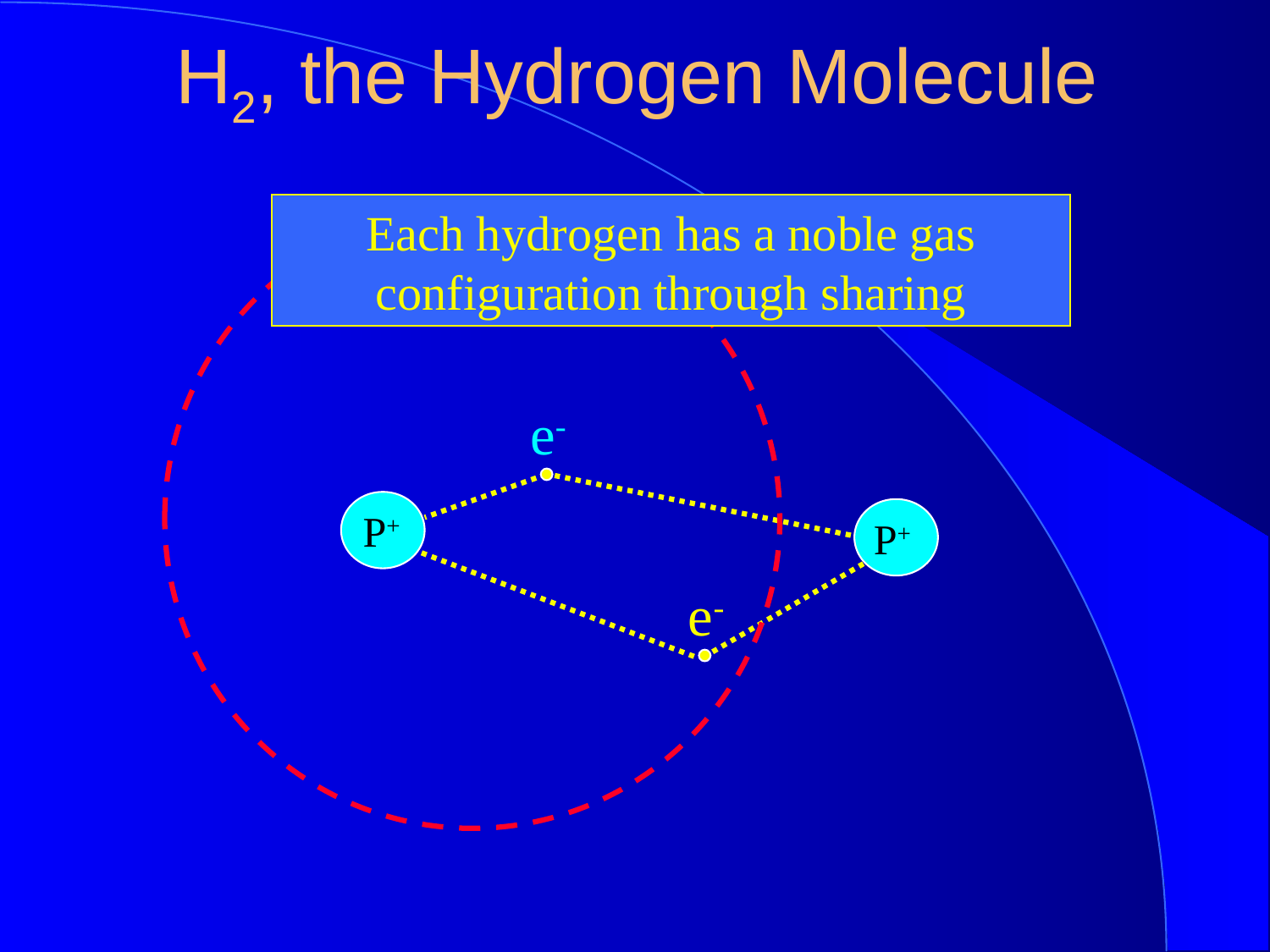

H2, the Hydrogen Molecule
Each hydrogen has a noble gas configuration through sharing
Each hydrogen has a noble gas configuration through sharing

e-

P+

P+

e-